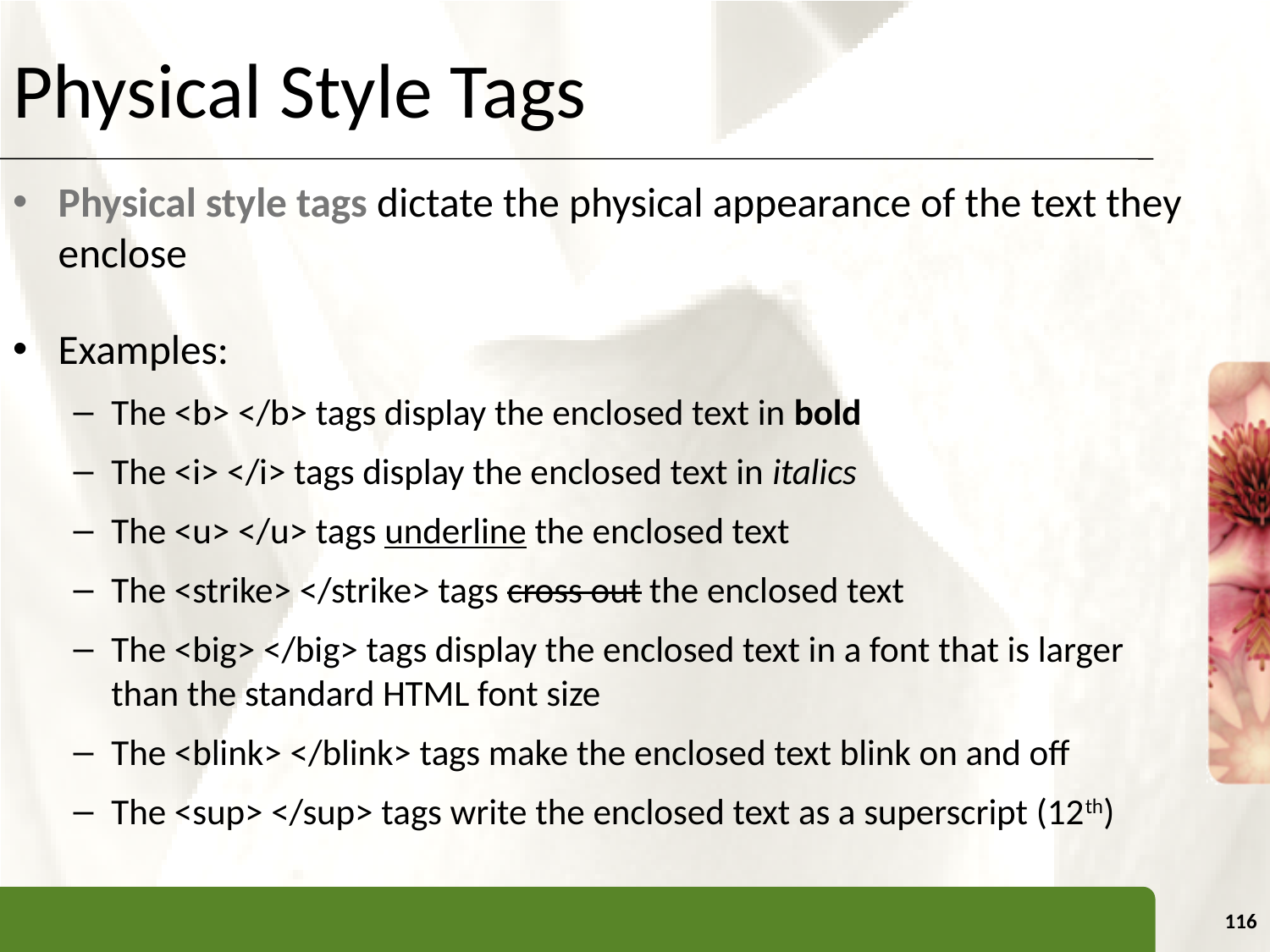

Physical Style Tags
Physical style tags dictate the physical appearance of the text they enclose
Examples:
The <b> </b> tags display the enclosed text in bold
The <i> </i> tags display the enclosed text in italics
The <u> </u> tags underline the enclosed text
The <strike> </strike> tags cross out the enclosed text
The <big> </big> tags display the enclosed text in a font that is larger than the standard HTML font size
The <blink> </blink> tags make the enclosed text blink on and off
The <sup> </sup> tags write the enclosed text as a superscript (12th)
116